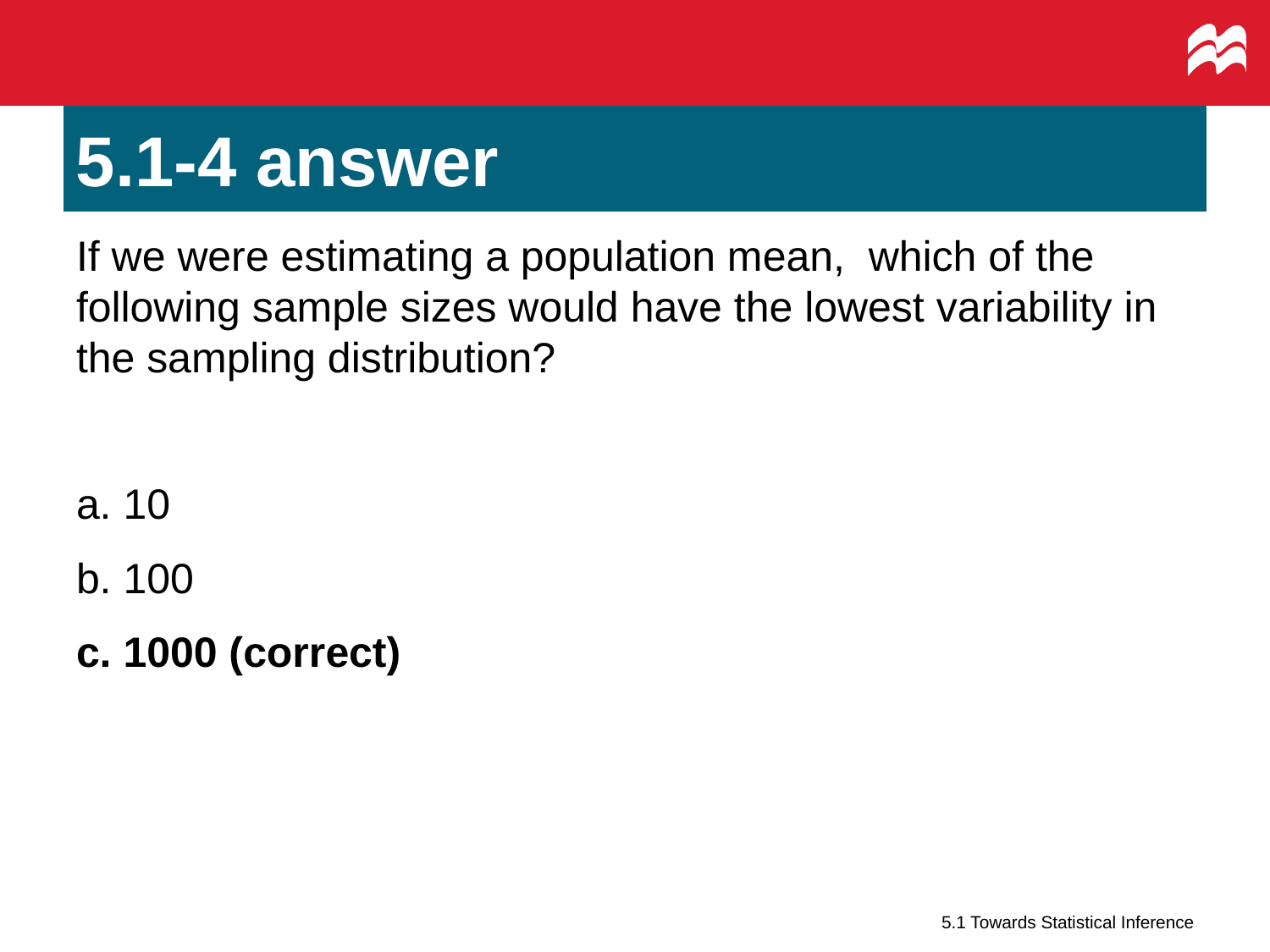

# 5.1-4 answer
If we were estimating a population mean,  which of the following sample sizes would have the lowest variability in the sampling distribution?

a. 10
b. 100
c. 1000 (correct)

5.1 Towards Statistical Inference